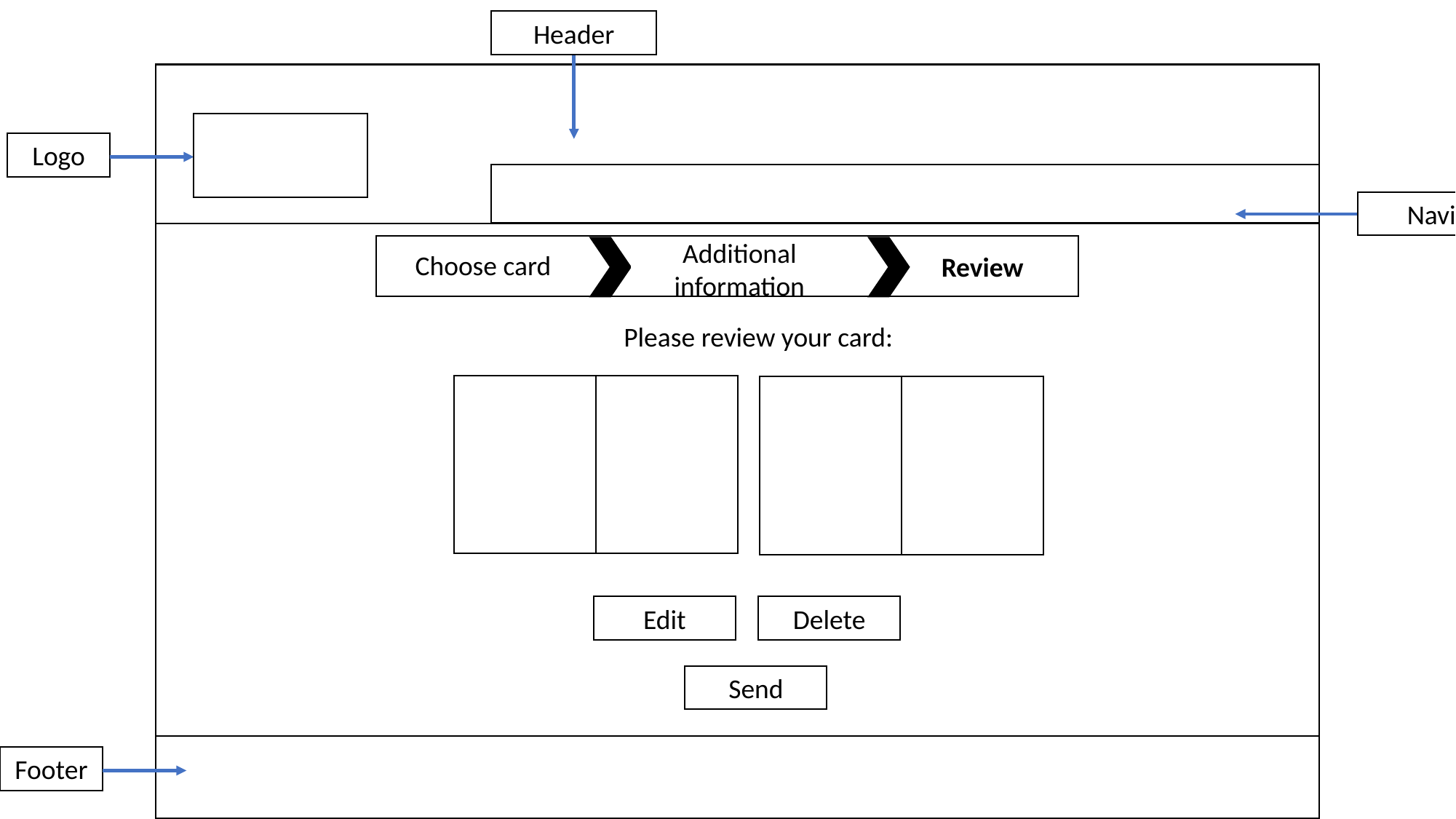

Header

Logo

Navigation
Choose card

Review
Additional information
Please review your card:

Edit
Delete
Send

Footer